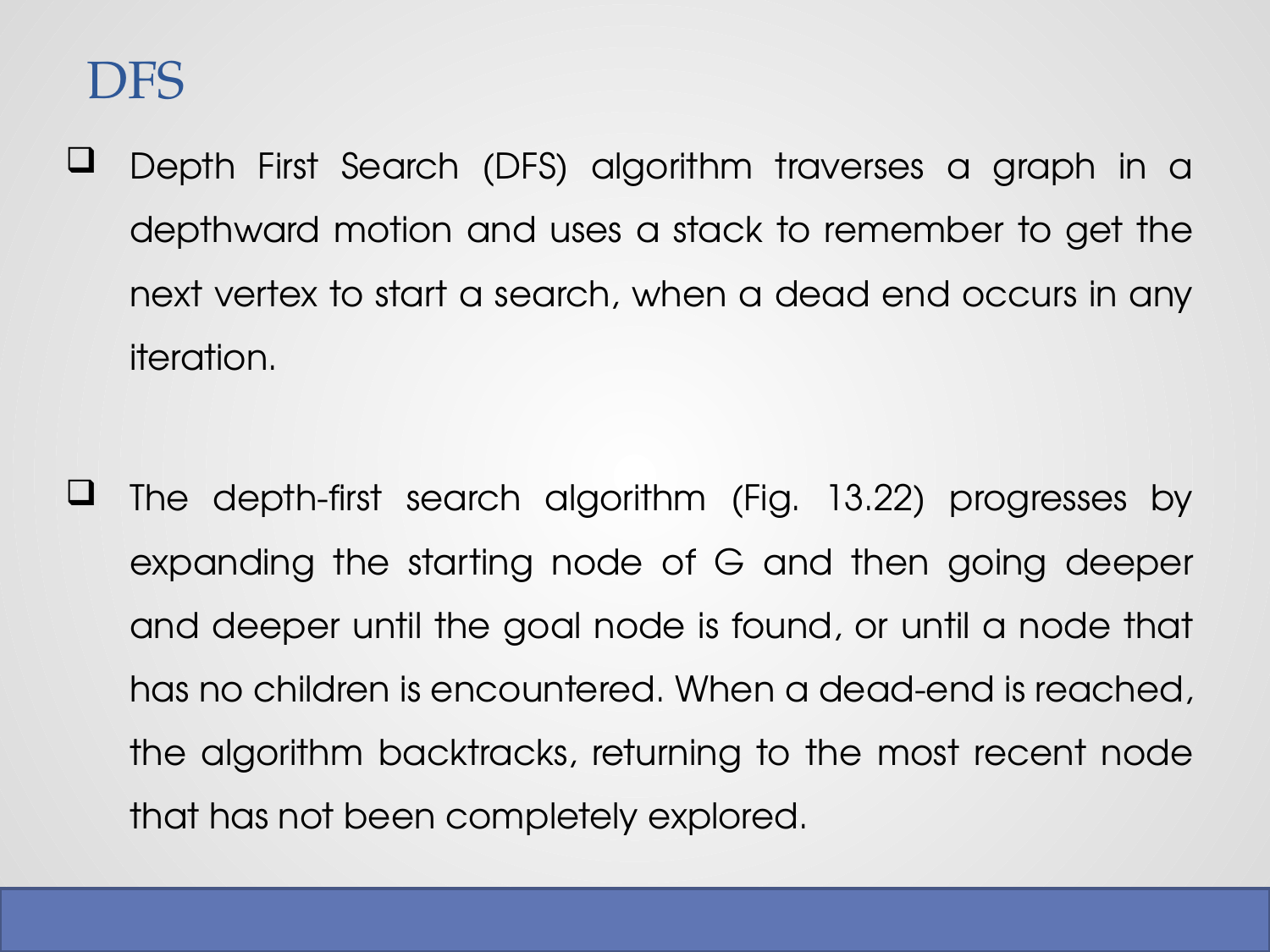

# DFS
Depth First Search (DFS) algorithm traverses a graph in a depthward motion and uses a stack to remember to get the next vertex to start a search, when a dead end occurs in any iteration.

The depth-first search algorithm (Fig. 13.22) progresses by expanding the starting node of G and then going deeper and deeper until the goal node is found, or until a node that has no children is encountered. When a dead-end is reached, the algorithm backtracks, returning to the most recent node that has not been completely explored.